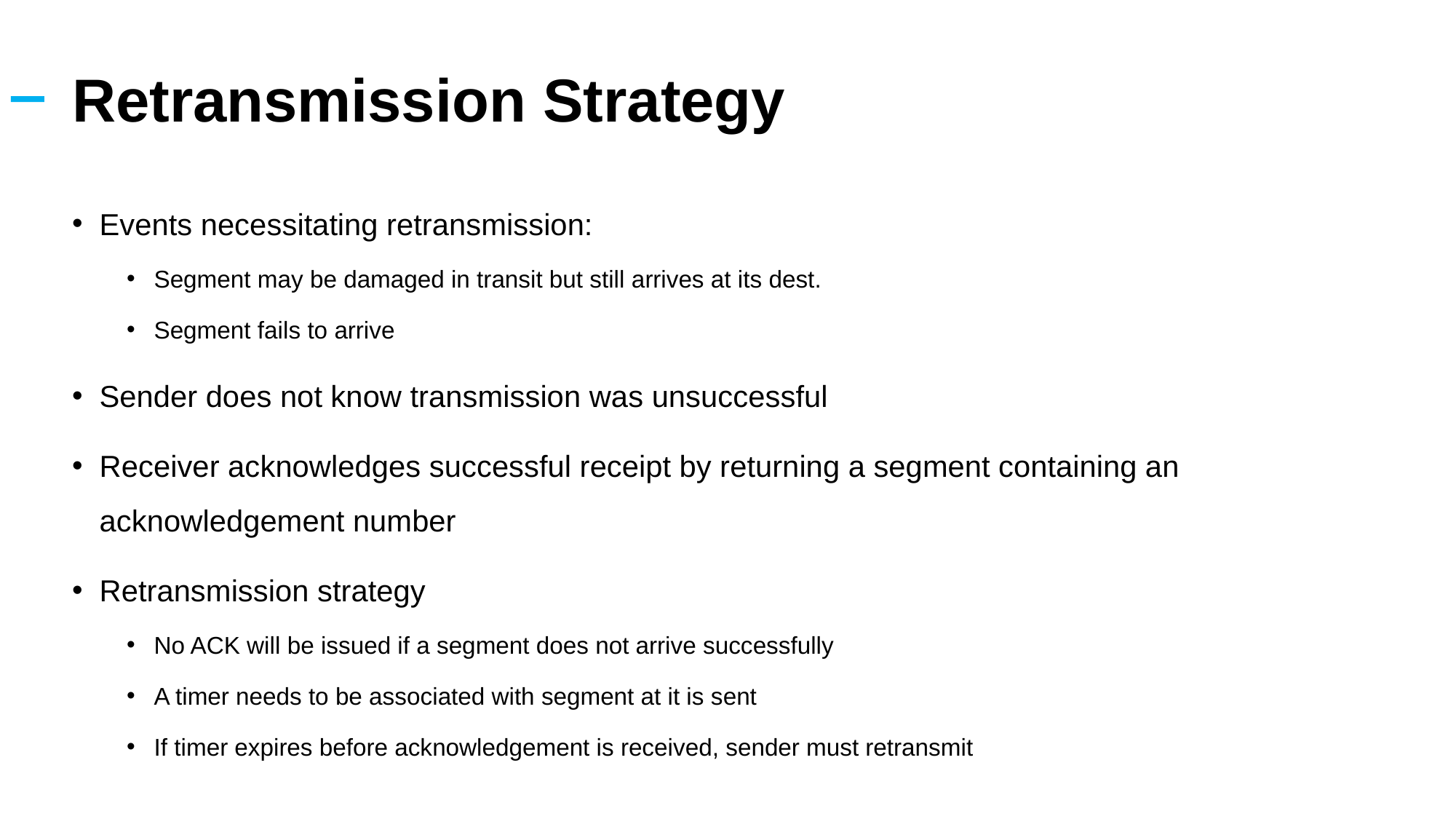

# Retransmission Strategy

Events necessitating retransmission:
Segment may be damaged in transit but still arrives at its dest.
Segment fails to arrive
Sender does not know transmission was unsuccessful
Receiver acknowledges successful receipt by returning a segment containing an acknowledgement number
Retransmission strategy
No ACK will be issued if a segment does not arrive successfully
A timer needs to be associated with segment at it is sent
If timer expires before acknowledgement is received, sender must retransmit